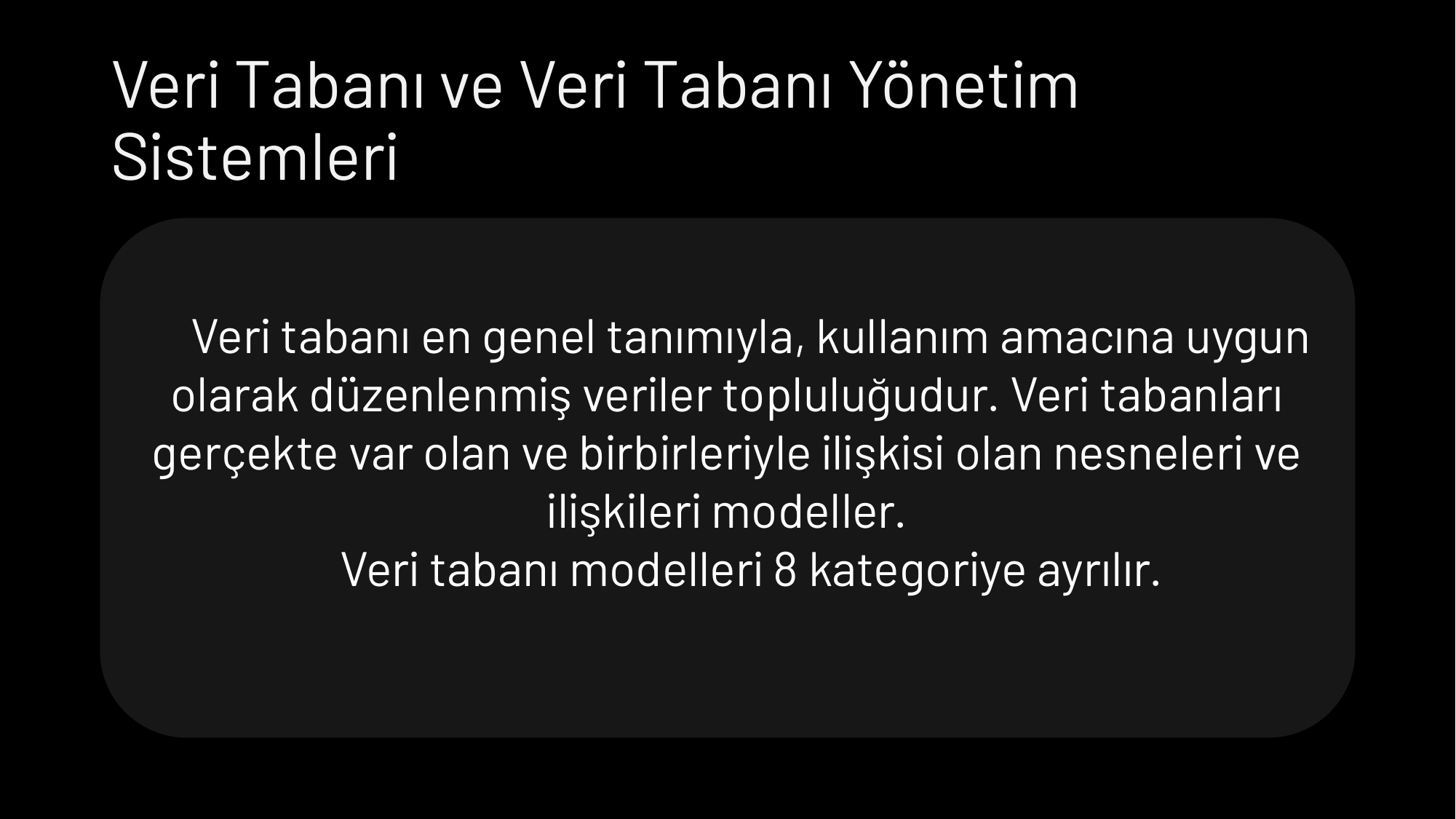

# Veri Tabanı ve Veri Tabanı Yönetim Sistemleri
     Veri tabanı en genel tanımıyla, kullanım amacına uygun olarak düzenlenmiş veriler topluluğudur. Veri tabanları gerçekte var olan ve birbirleriyle ilişkisi olan nesneleri ve ilişkileri modeller.
     Veri tabanı modelleri 8 kategoriye ayrılır.